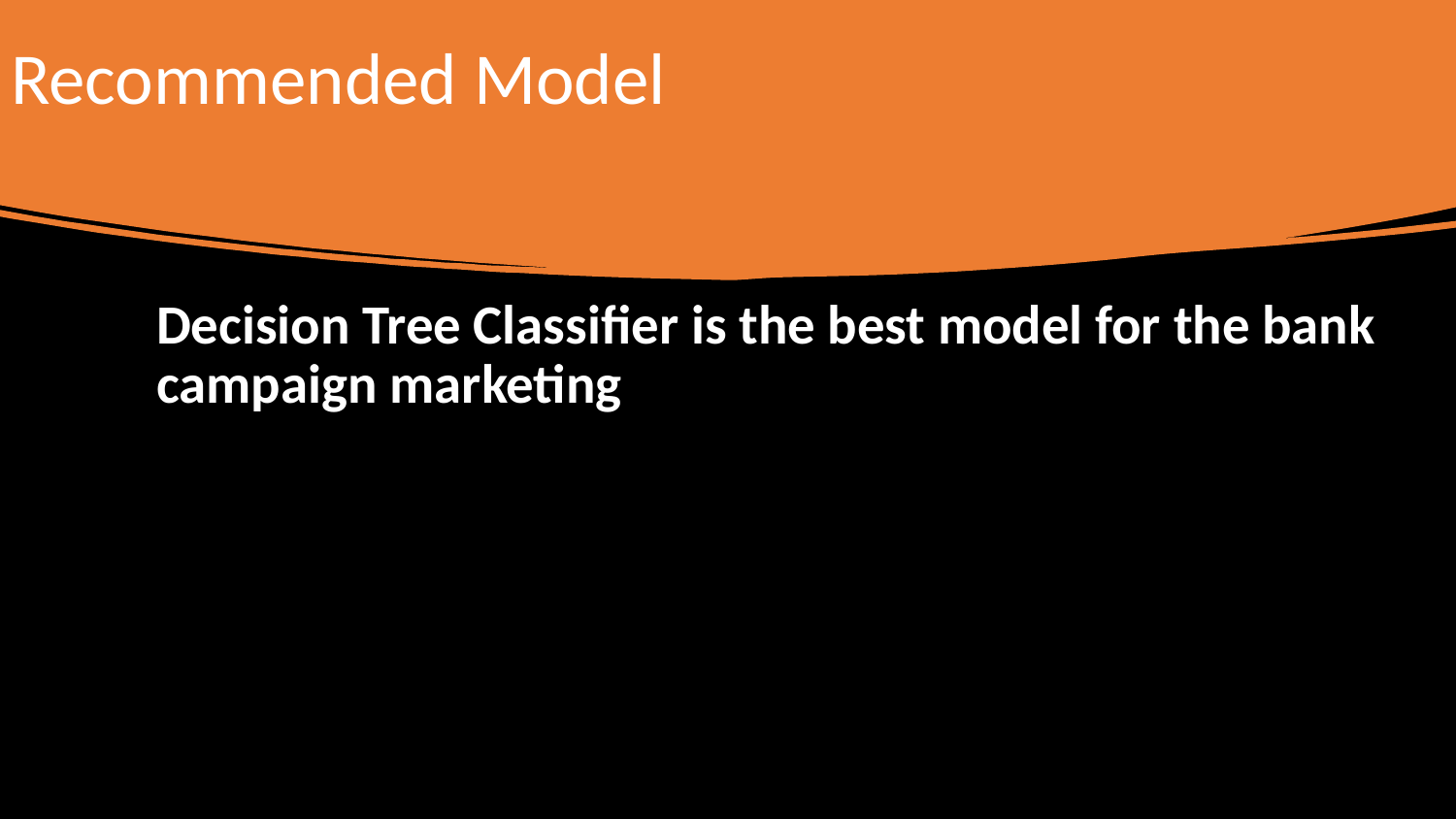

# Recommended Model
Decision Tree Classifier is the best model for the bank campaign marketing